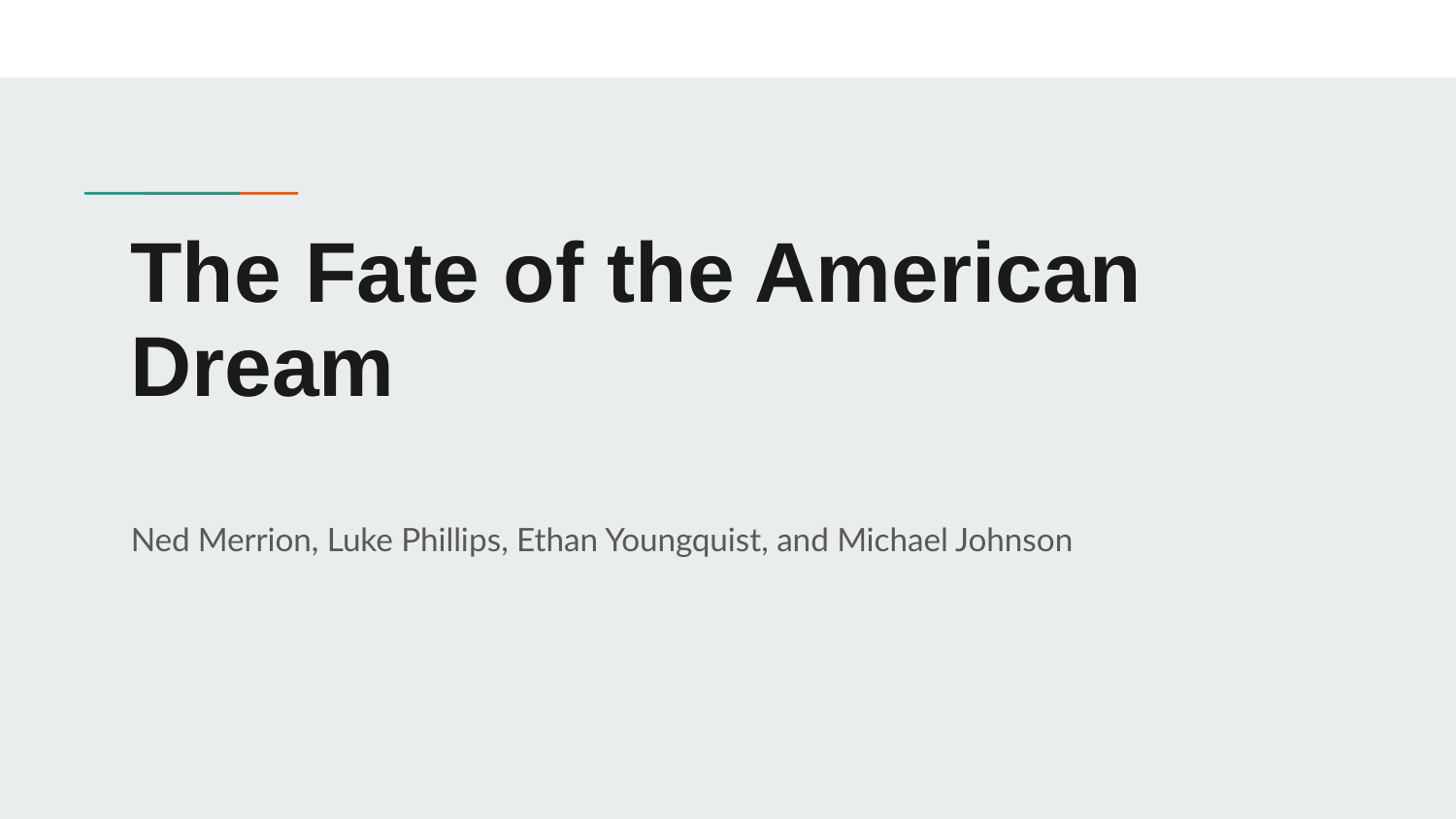

# The Fate of the American Dream
Ned Merrion, Luke Phillips, Ethan Youngquist, and Michael Johnson